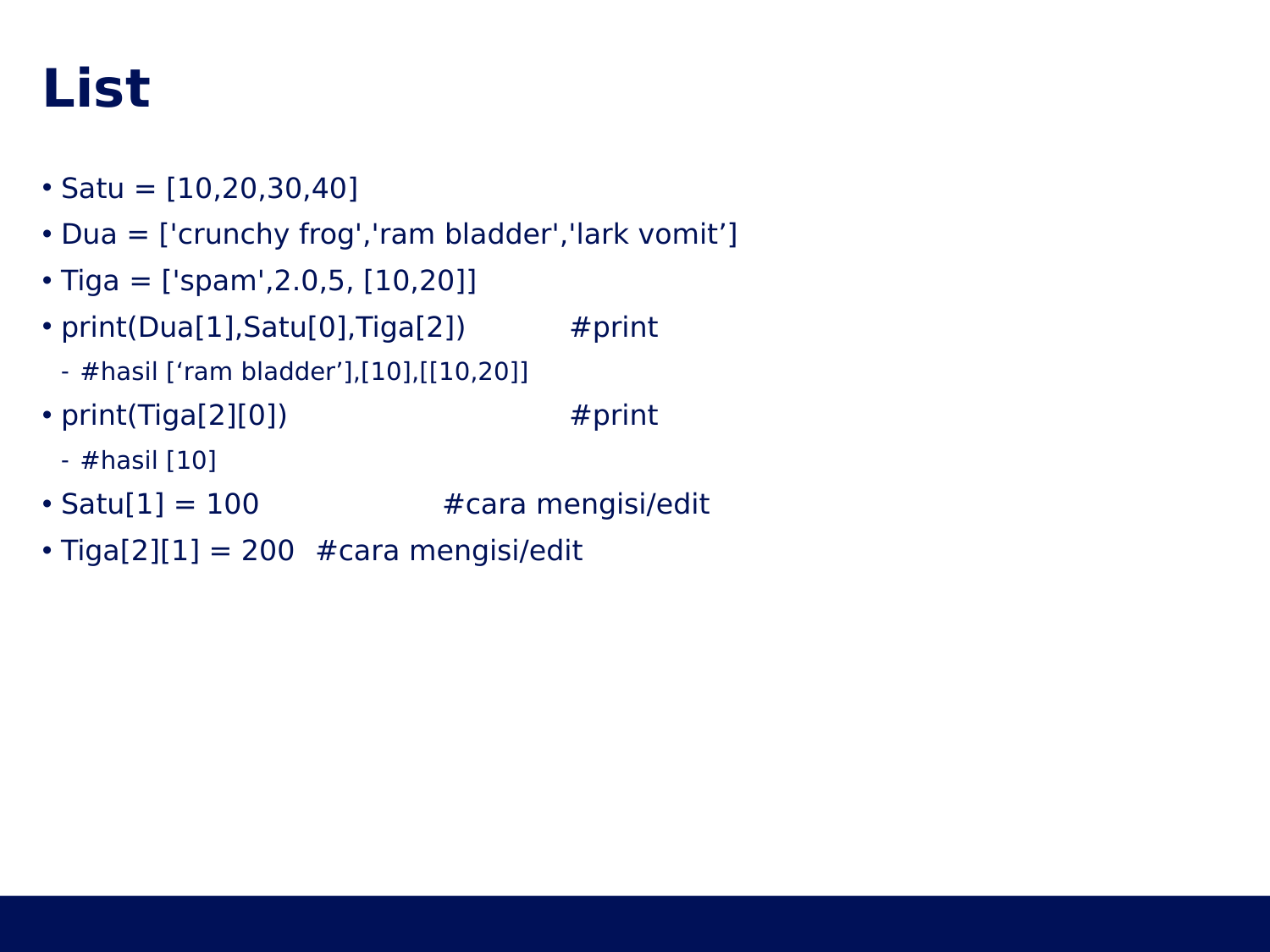

# List
Satu = [10,20,30,40]
Dua = ['crunchy frog','ram bladder','lark vomit’]
Tiga = ['spam',2.0,5, [10,20]]
print(Dua[1],Satu[0],Tiga[2])	#print
#hasil [‘ram bladder’],[10],[[10,20]]
print(Tiga[2][0])			#print
#hasil [10]
Satu[1] = 100		#cara mengisi/edit
Tiga[2][1] = 200	#cara mengisi/edit